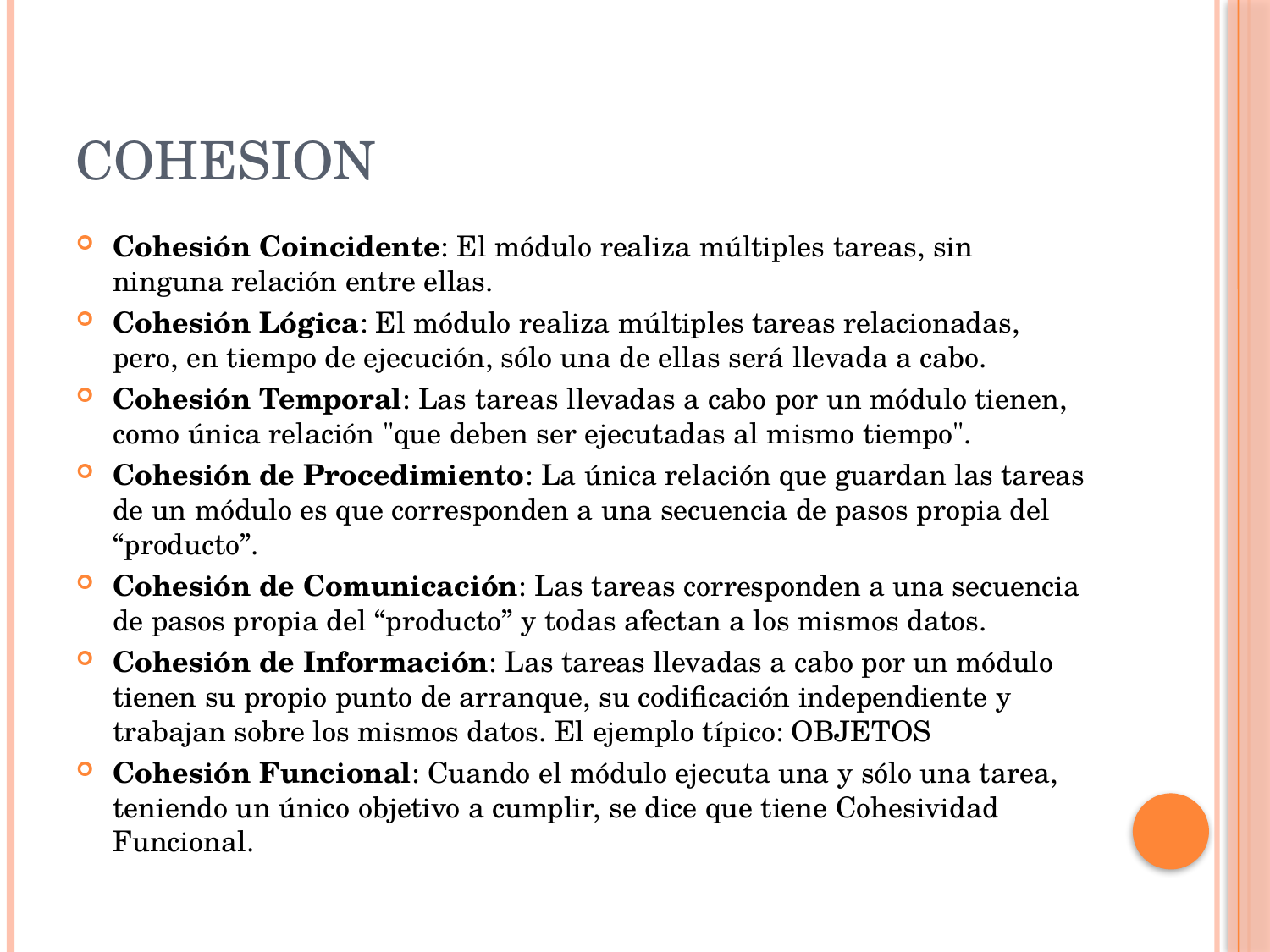

# Cohesion
Cohesión Coincidente: El módulo realiza múltiples tareas, sin ninguna relación entre ellas.
Cohesión Lógica: El módulo realiza múltiples tareas relacionadas, pero, en tiempo de ejecución, sólo una de ellas será llevada a cabo.
Cohesión Temporal: Las tareas llevadas a cabo por un módulo tienen, como única relación "que deben ser ejecutadas al mismo tiempo".
Cohesión de Procedimiento: La única relación que guardan las tareas de un módulo es que corresponden a una secuencia de pasos propia del “producto”.
Cohesión de Comunicación: Las tareas corresponden a una secuencia de pasos propia del “producto” y todas afectan a los mismos datos.
Cohesión de Información: Las tareas llevadas a cabo por un módulo tienen su propio punto de arranque, su codificación independiente y trabajan sobre los mismos datos. El ejemplo típico: OBJETOS
Cohesión Funcional: Cuando el módulo ejecuta una y sólo una tarea, teniendo un único objetivo a cumplir, se dice que tiene Cohesividad Funcional.